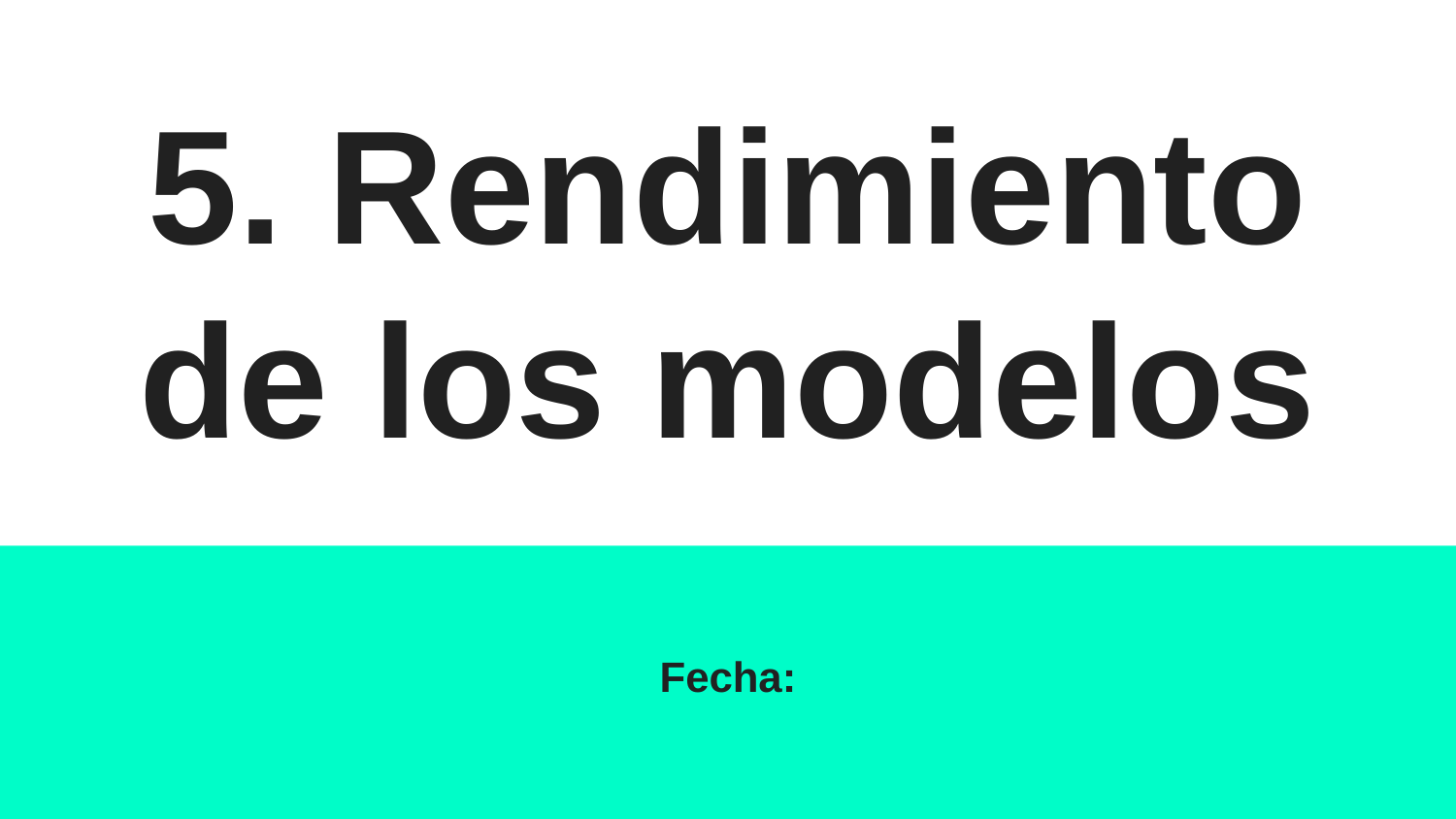

# 5. Rendimiento de los modelos
Fecha: